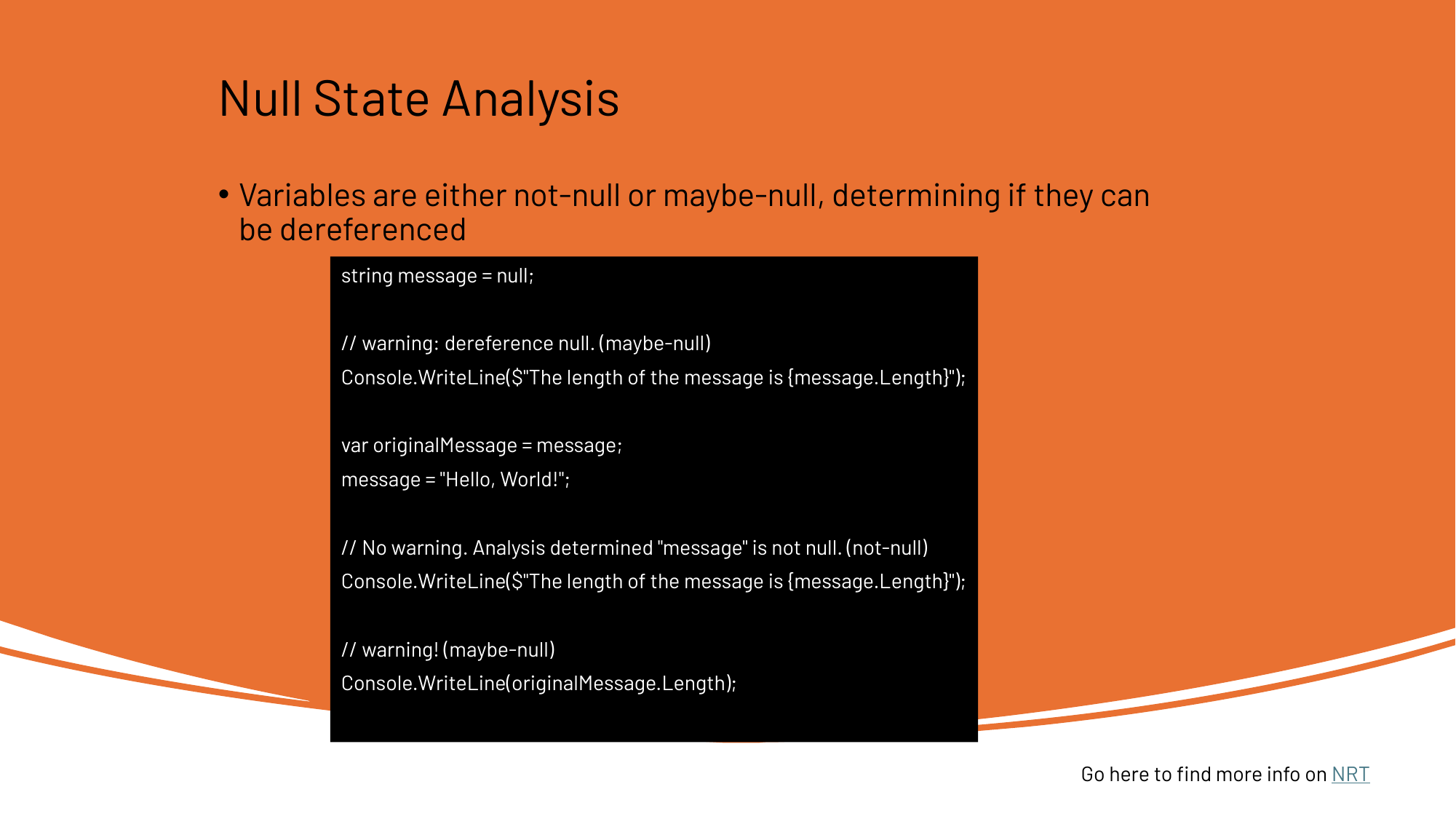

# Null State Analysis
Variables are either not-null or maybe-null, determining if they can be dereferenced
string message = null;

// warning: dereference null. (maybe-null)
Console.WriteLine($"The length of the message is {message.Length}");

var originalMessage = message;
message = "Hello, World!";

// No warning. Analysis determined "message" is not null. (not-null)
Console.WriteLine($"The length of the message is {message.Length}");

// warning! (maybe-null)
Console.WriteLine(originalMessage.Length);

Go here to find more info on NRT